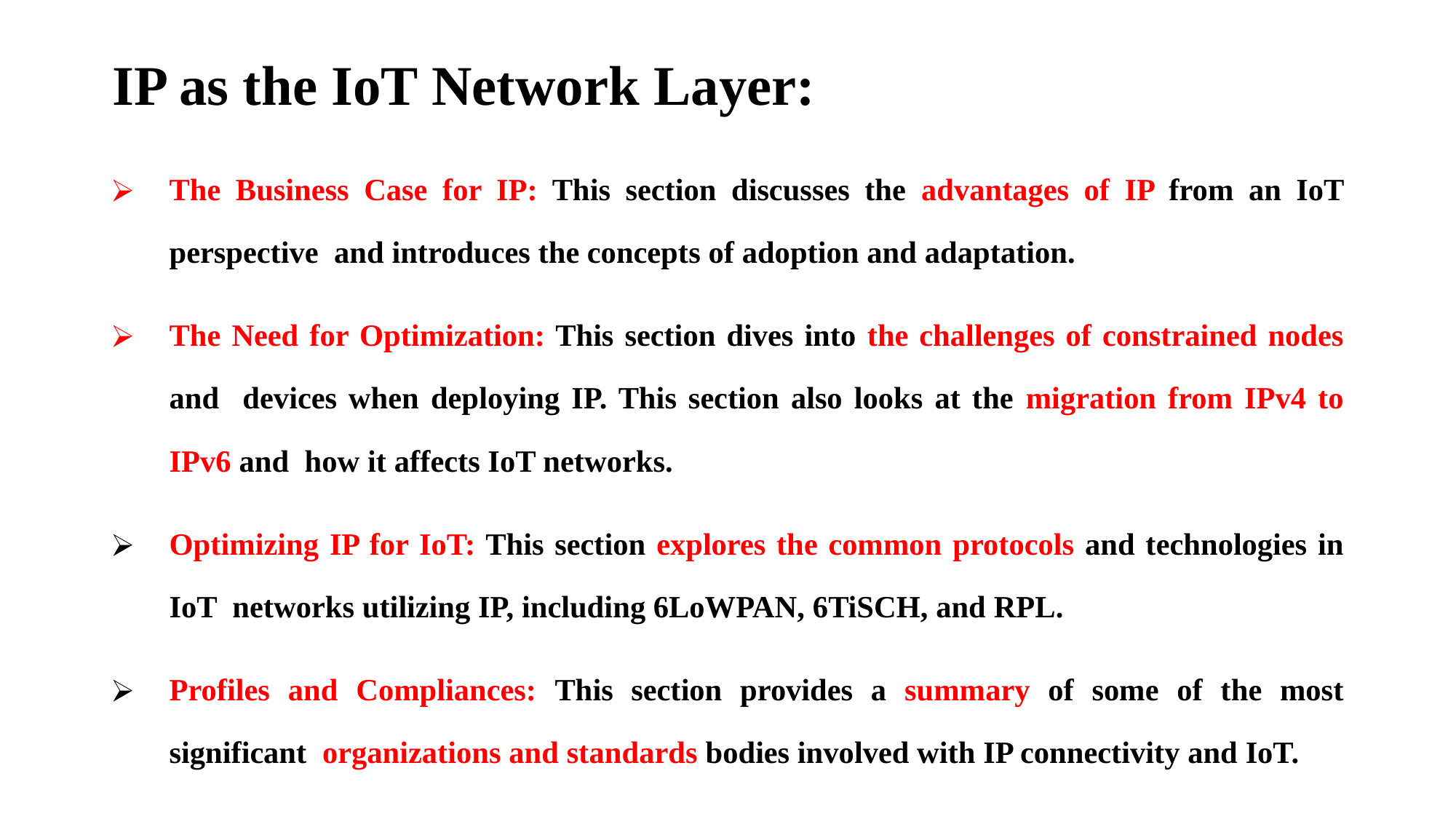

# IP as the IoT Network Layer:
The Business Case for IP: This section discusses the advantages of IP from an IoT perspective  and introduces the concepts of adoption and adaptation.
The Need for Optimization: This section dives into the challenges of constrained nodes and  devices when deploying IP. This section also looks at the migration from IPv4 to IPv6 and  how it affects IoT networks.
Optimizing IP for IoT: This section explores the common protocols and technologies in IoT  networks utilizing IP, including 6LoWPAN, 6TiSCH, and RPL.
Profiles and Compliances: This section provides a summary of some of the most significant  organizations and standards bodies involved with IP connectivity and IoT.